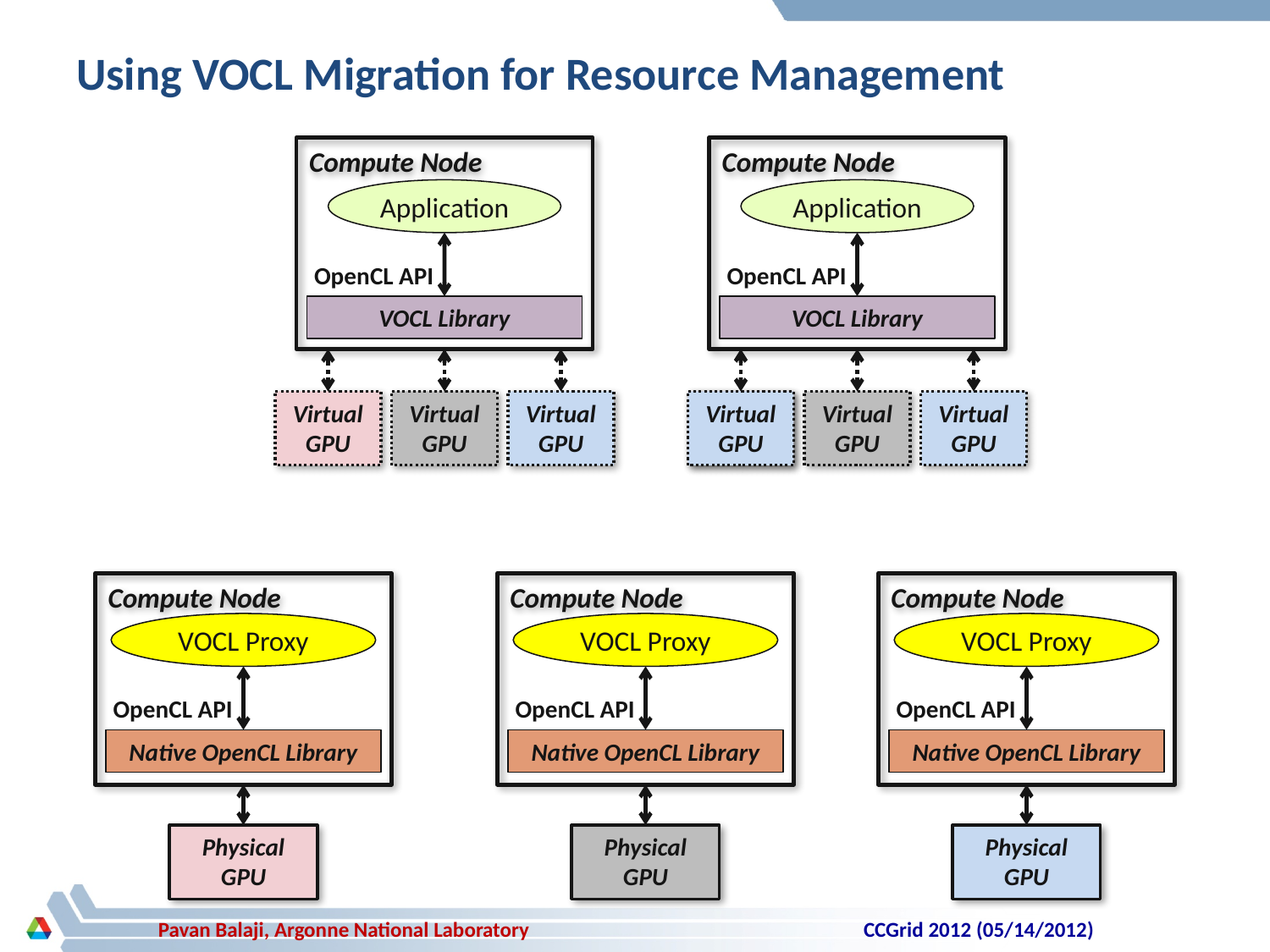

# Using VOCL Migration for Resource Management
Compute Node
Compute Node
Application
Application
OpenCL API
OpenCL API
VOCL Library
VOCL Library
Virtual GPU
Virtual GPU
Virtual GPU
Virtual GPU
Virtual GPU
Virtual GPU
Virtual GPU
Compute Node
Compute Node
Compute Node
VOCL Proxy
VOCL Proxy
VOCL Proxy
OpenCL API
OpenCL API
OpenCL API
Native OpenCL Library
Native OpenCL Library
Native OpenCL Library
Physical GPU
Physical GPU
Physical GPU
CCGrid 2012 (05/14/2012)